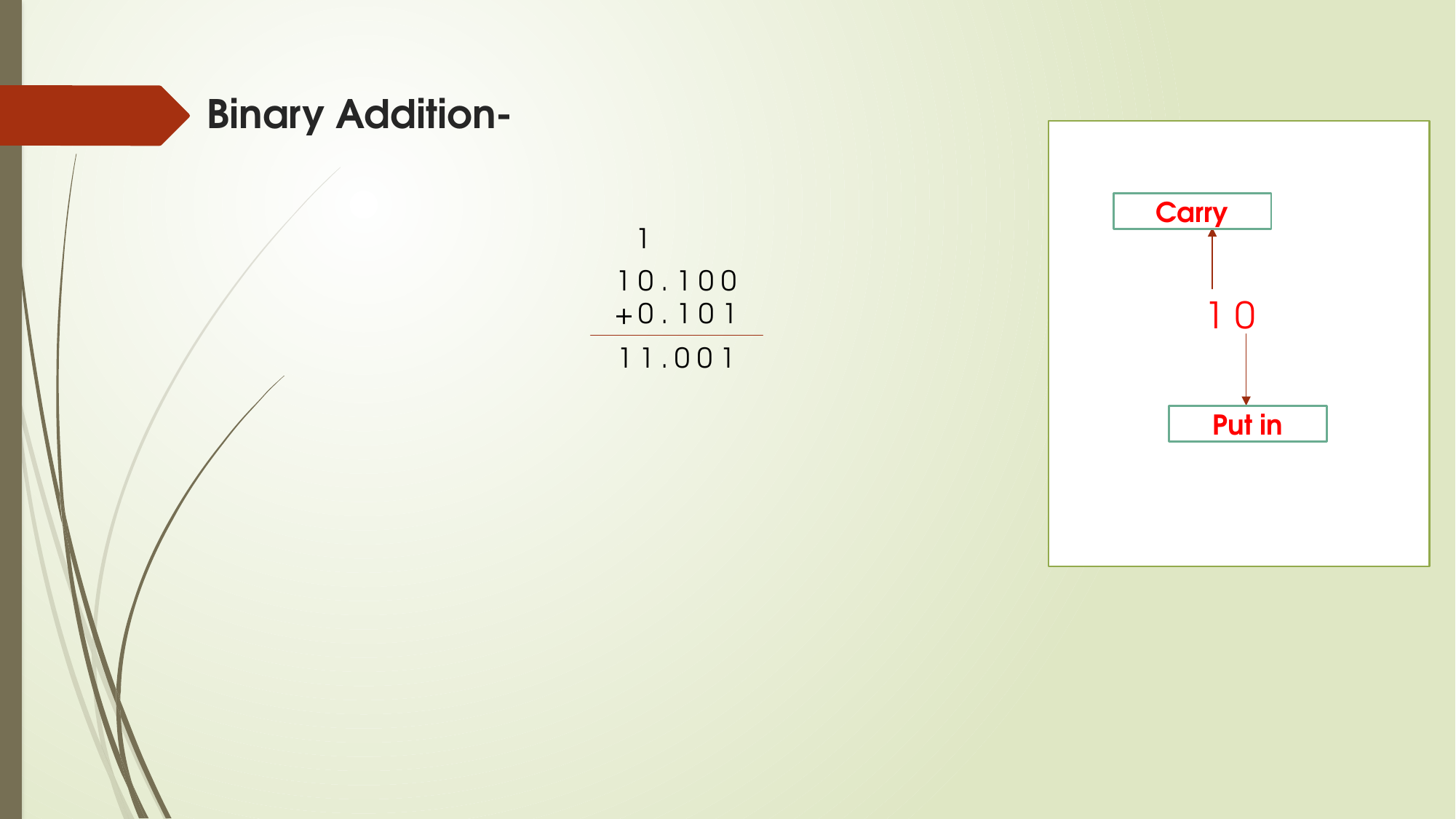

# Binary Addition-

Carry
1
1 0 . 1 0 0
   0 . 1 0 1
1 0
+
.
1
1
0
0
1
Put in